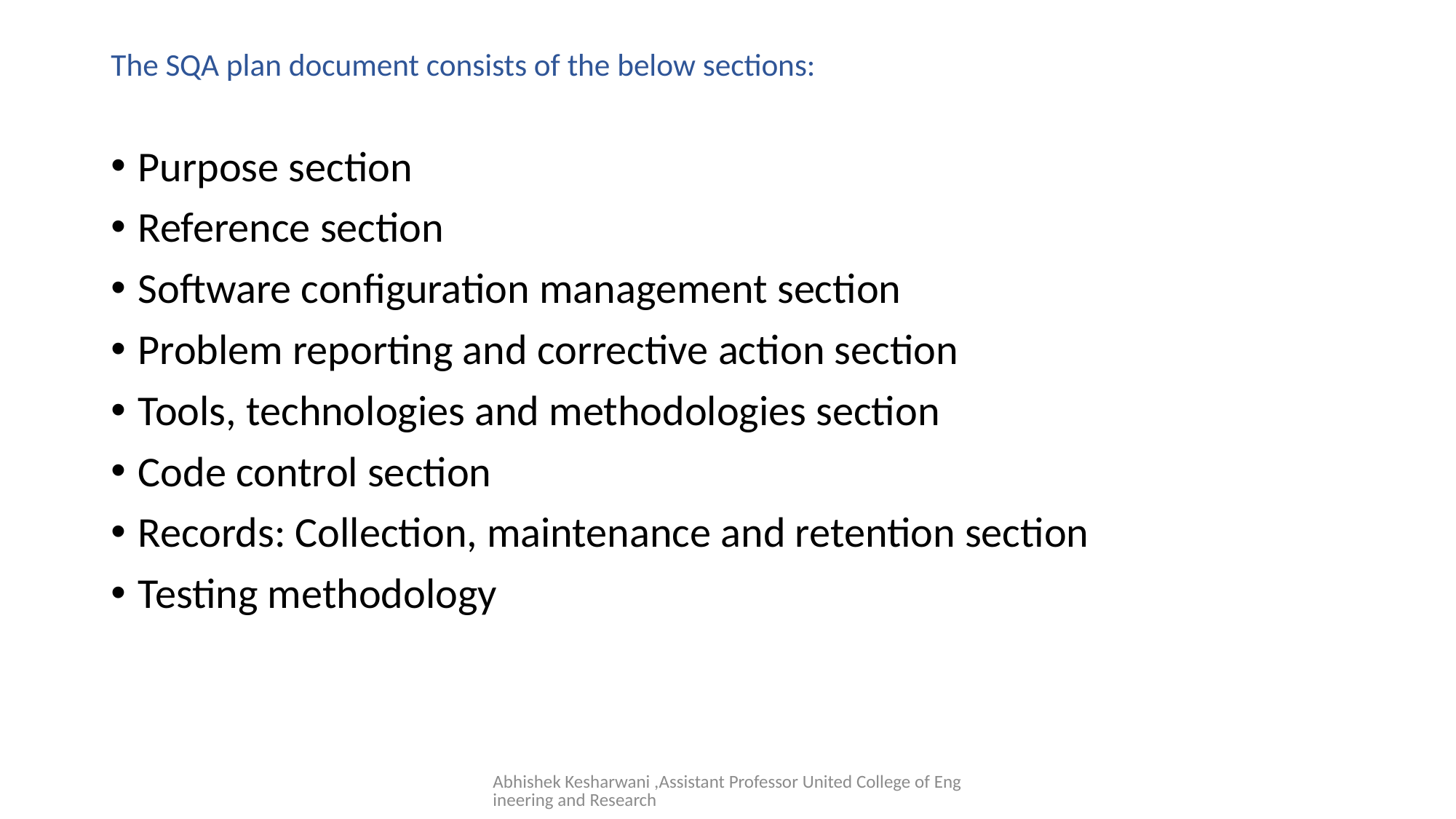

# The SQA plan document consists of the below sections:
Purpose section
Reference section
Software configuration management section
Problem reporting and corrective action section
Tools, technologies and methodologies section
Code control section
Records: Collection, maintenance and retention section
Testing methodology

Abhishek Kesharwani ,Assistant Professor United College of Engineering and Research